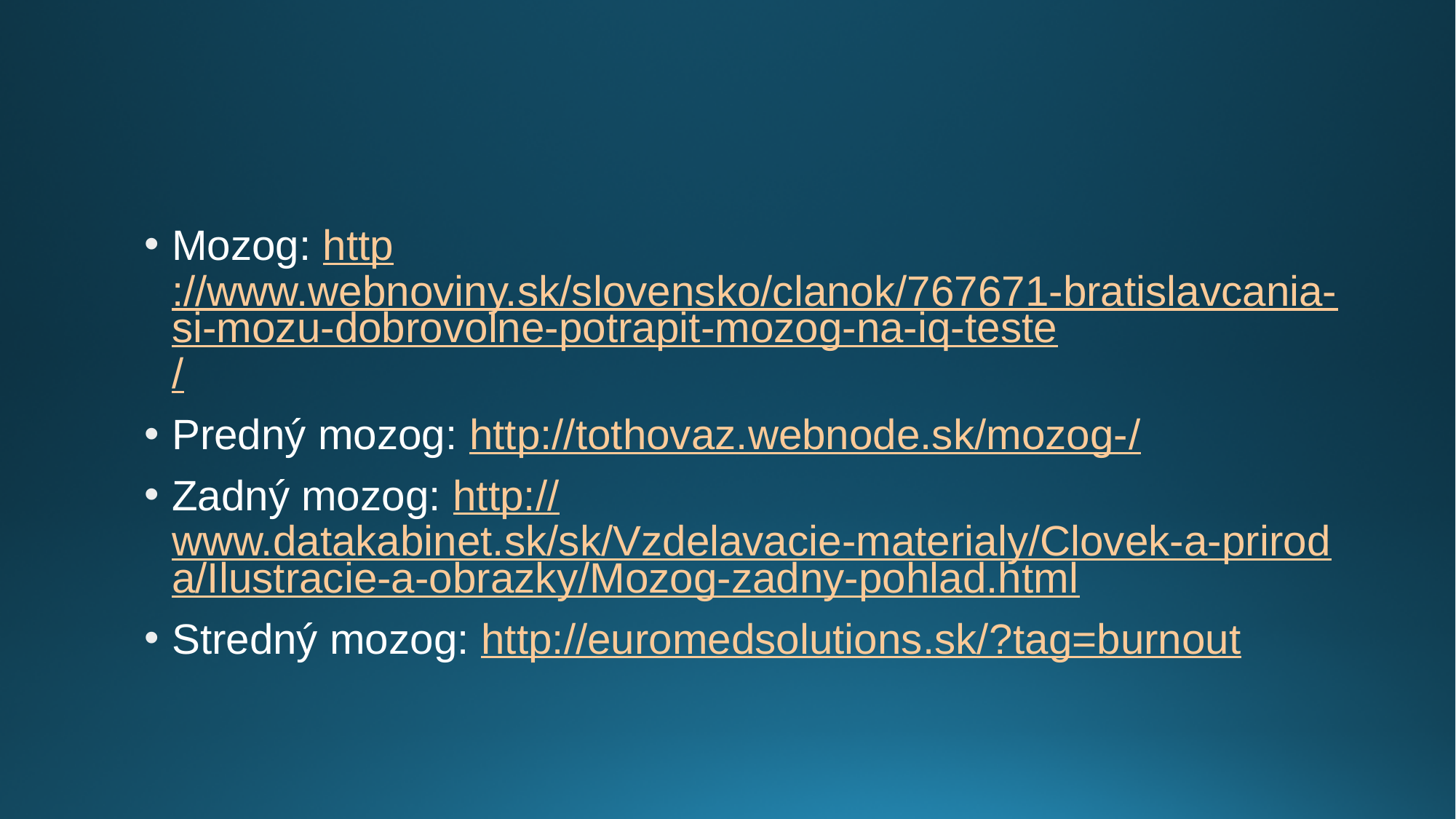

#
Mozog: http://www.webnoviny.sk/slovensko/clanok/767671-bratislavcania-si-mozu-dobrovolne-potrapit-mozog-na-iq-teste/
Predný mozog: http://tothovaz.webnode.sk/mozog-/
Zadný mozog: http://www.datakabinet.sk/sk/Vzdelavacie-materialy/Clovek-a-priroda/Ilustracie-a-obrazky/Mozog-zadny-pohlad.html
Stredný mozog: http://euromedsolutions.sk/?tag=burnout